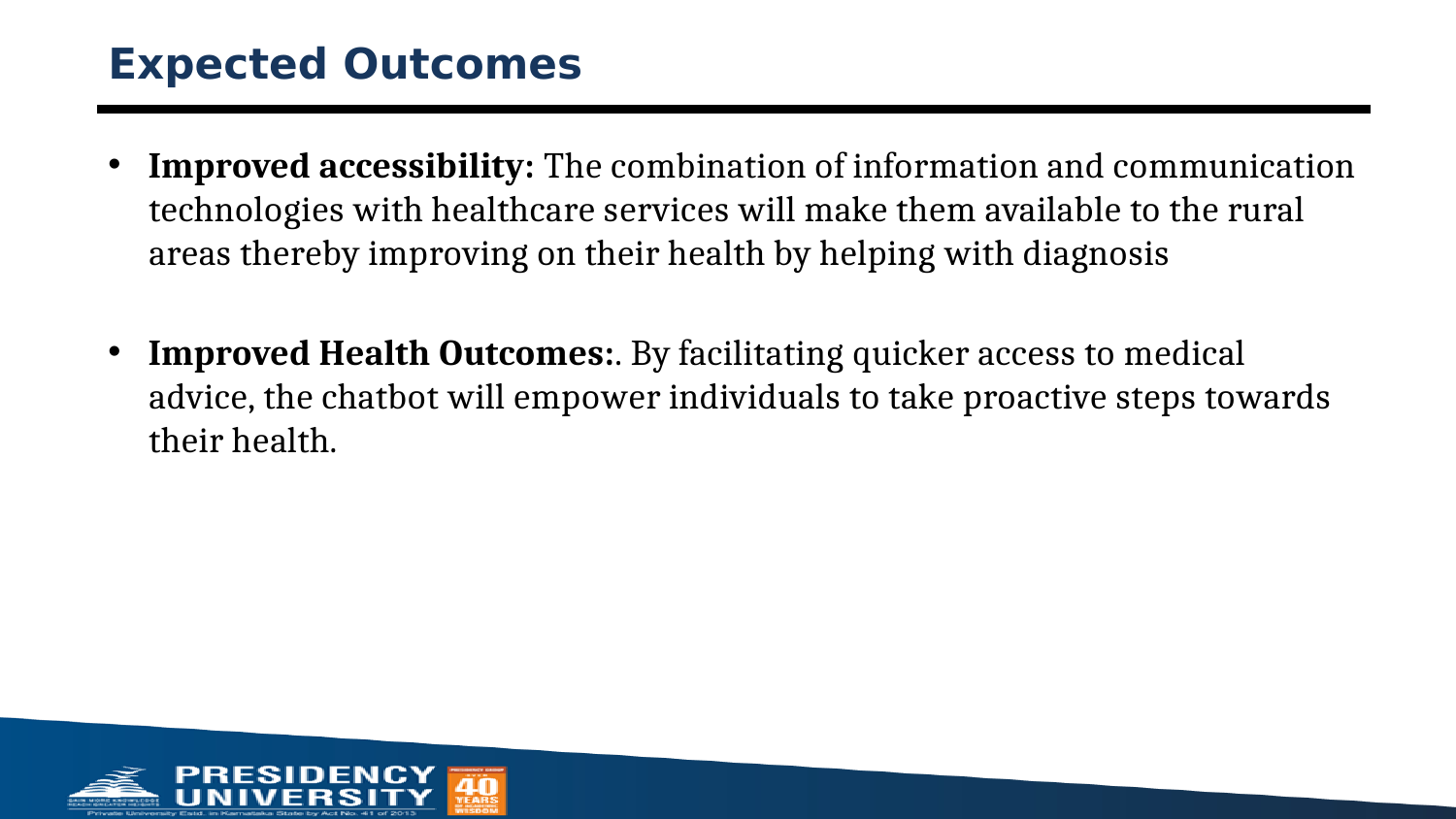

# Expected Outcomes
Improved accessibility: The combination of information and communication technologies with healthcare services will make them available to the rural areas thereby improving on their health by helping with diagnosis

Improved Health Outcomes:. By facilitating quicker access to medical advice, the chatbot will empower individuals to take proactive steps towards their health.